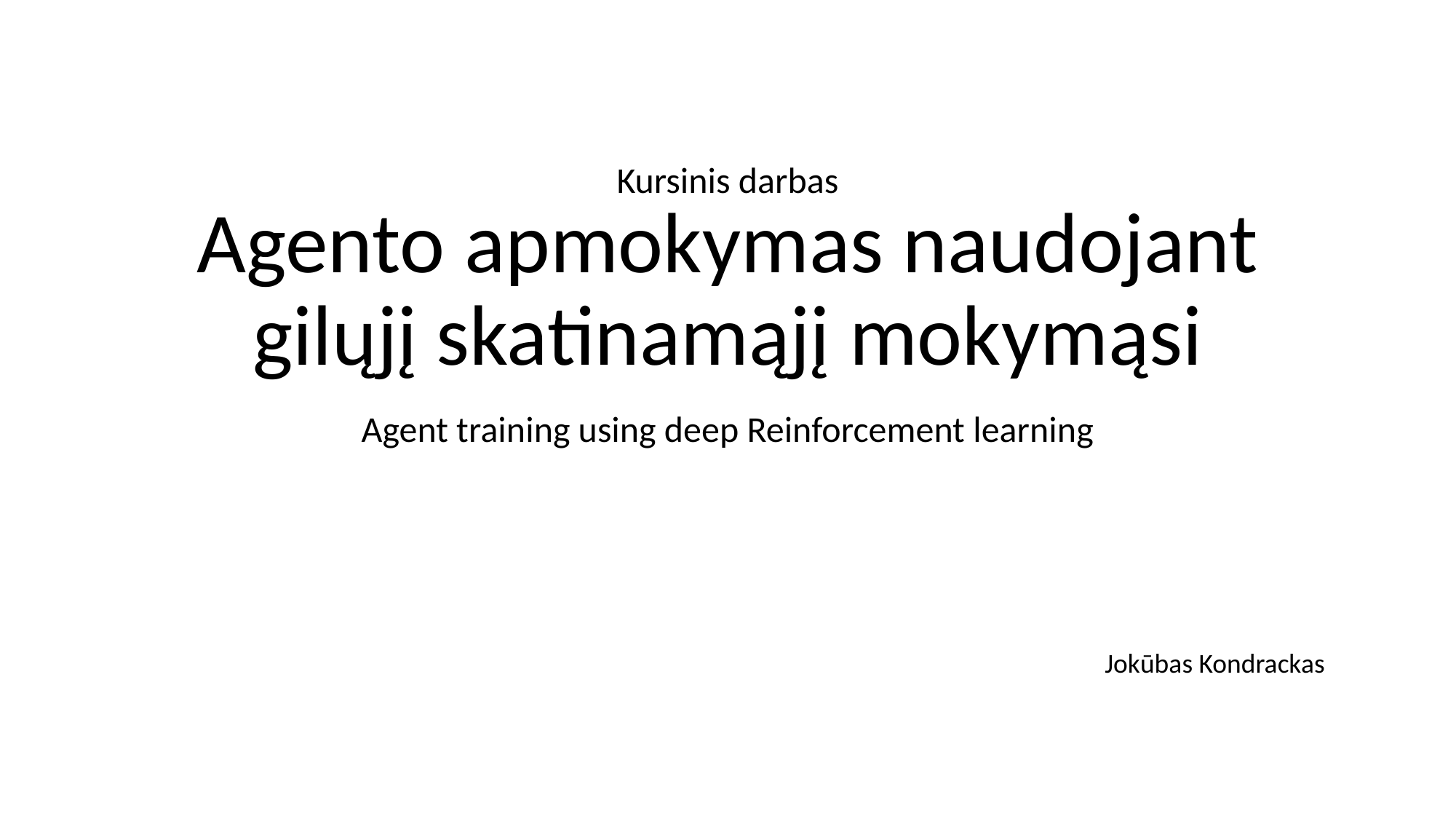

# Agento apmokymas naudojant gilųjį skatinamąjį mokymąsi
Kursinis darbas
Agent training using deep Reinforcement learning
Jokūbas Kondrackas